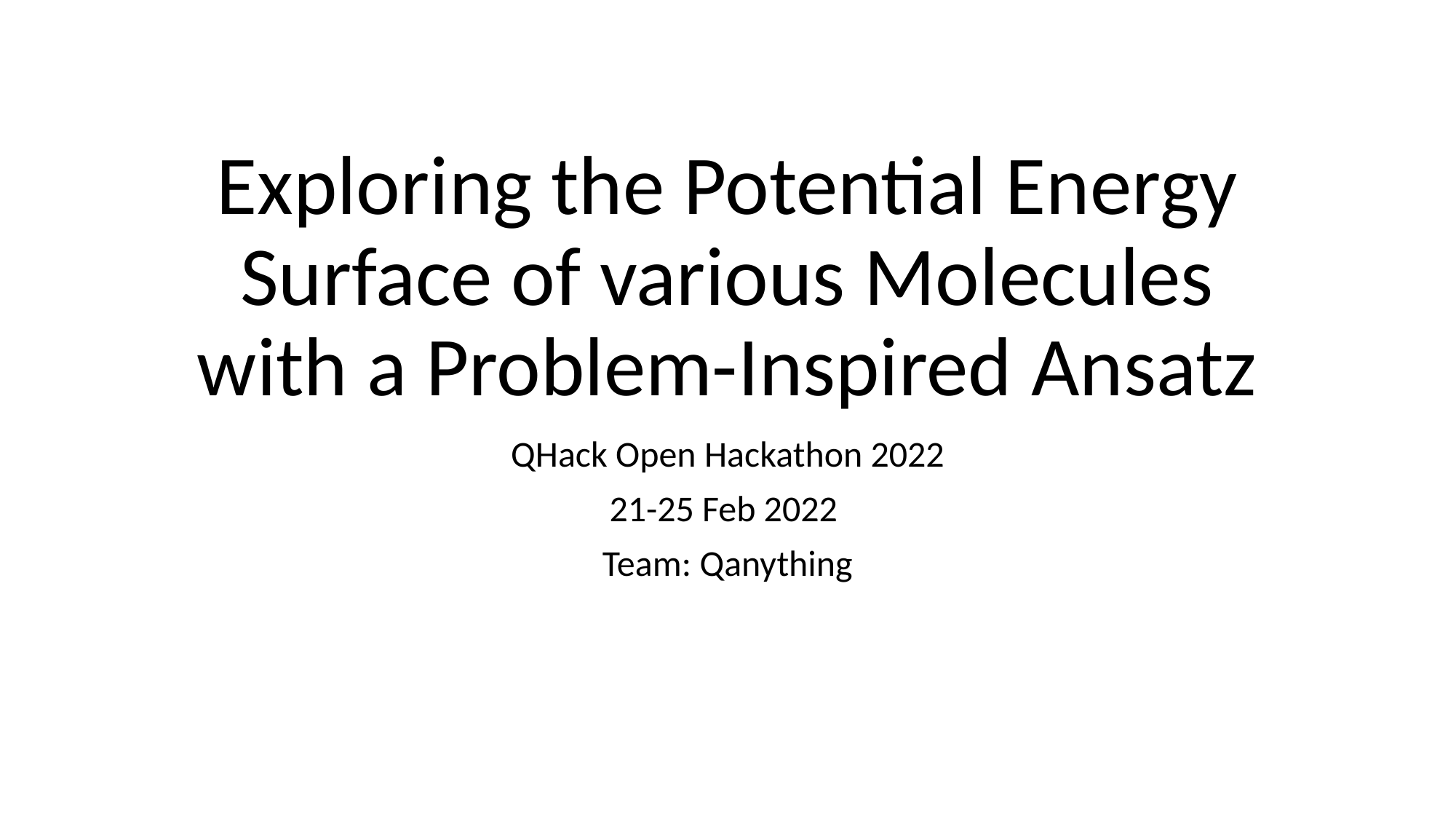

# Exploring the Potential Energy Surface of various Molecules with a Problem-Inspired Ansatz
QHack Open Hackathon 2022
21-25 Feb 2022
Team: Qanything